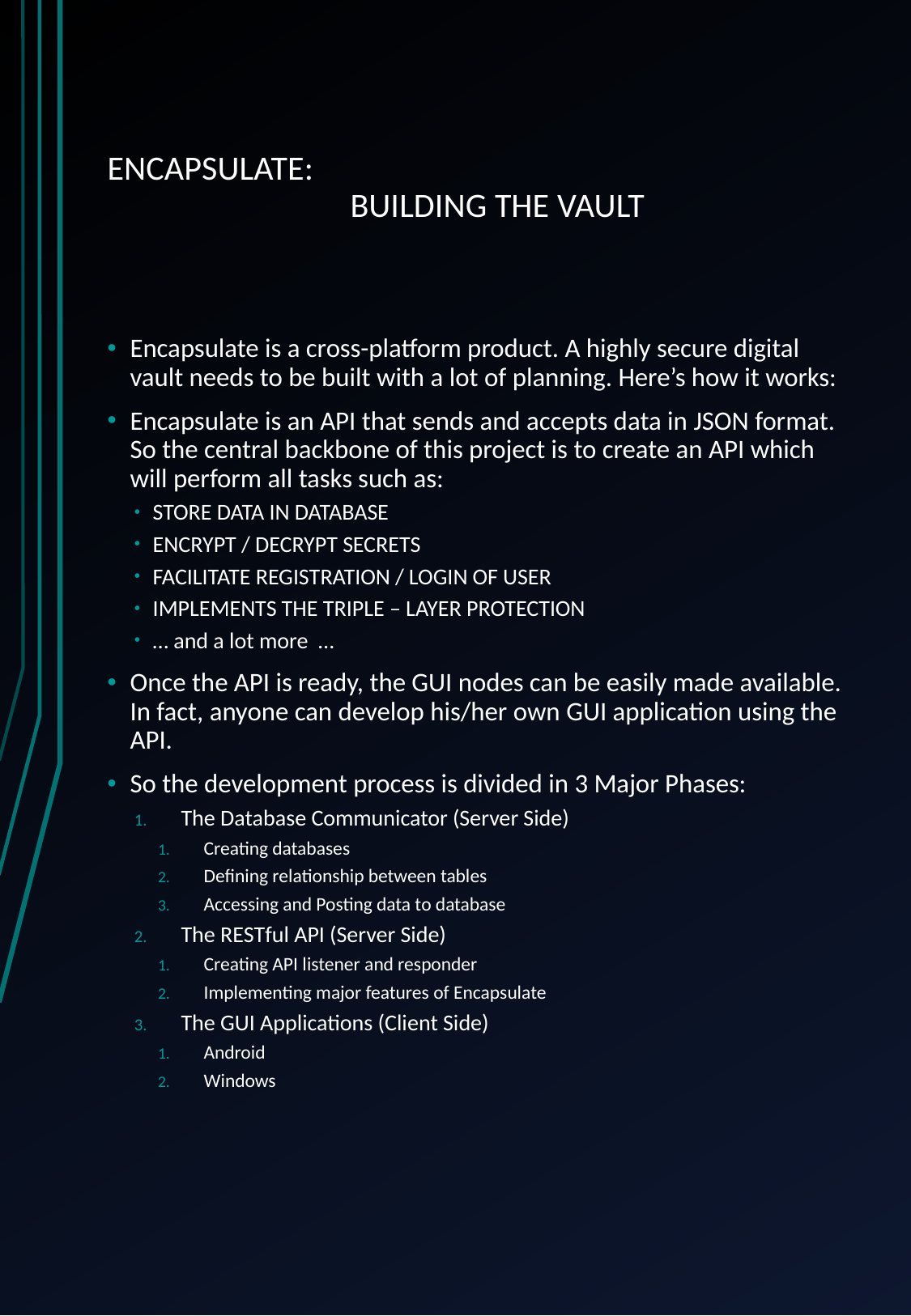

# ENCAPSULATE: BUILDING THE VAULT
Encapsulate is a cross-platform product. A highly secure digital vault needs to be built with a lot of planning. Here’s how it works:
Encapsulate is an API that sends and accepts data in JSON format. So the central backbone of this project is to create an API which will perform all tasks such as:
STORE DATA IN DATABASE
ENCRYPT / DECRYPT SECRETS
FACILITATE REGISTRATION / LOGIN OF USER
IMPLEMENTS THE TRIPLE – LAYER PROTECTION
… and a lot more  …
Once the API is ready, the GUI nodes can be easily made available. In fact, anyone can develop his/her own GUI application using the API.
So the development process is divided in 3 Major Phases:
The Database Communicator (Server Side)
Creating databases
Defining relationship between tables
Accessing and Posting data to database
The RESTful API (Server Side)
Creating API listener and responder
Implementing major features of Encapsulate
The GUI Applications (Client Side)
Android
Windows